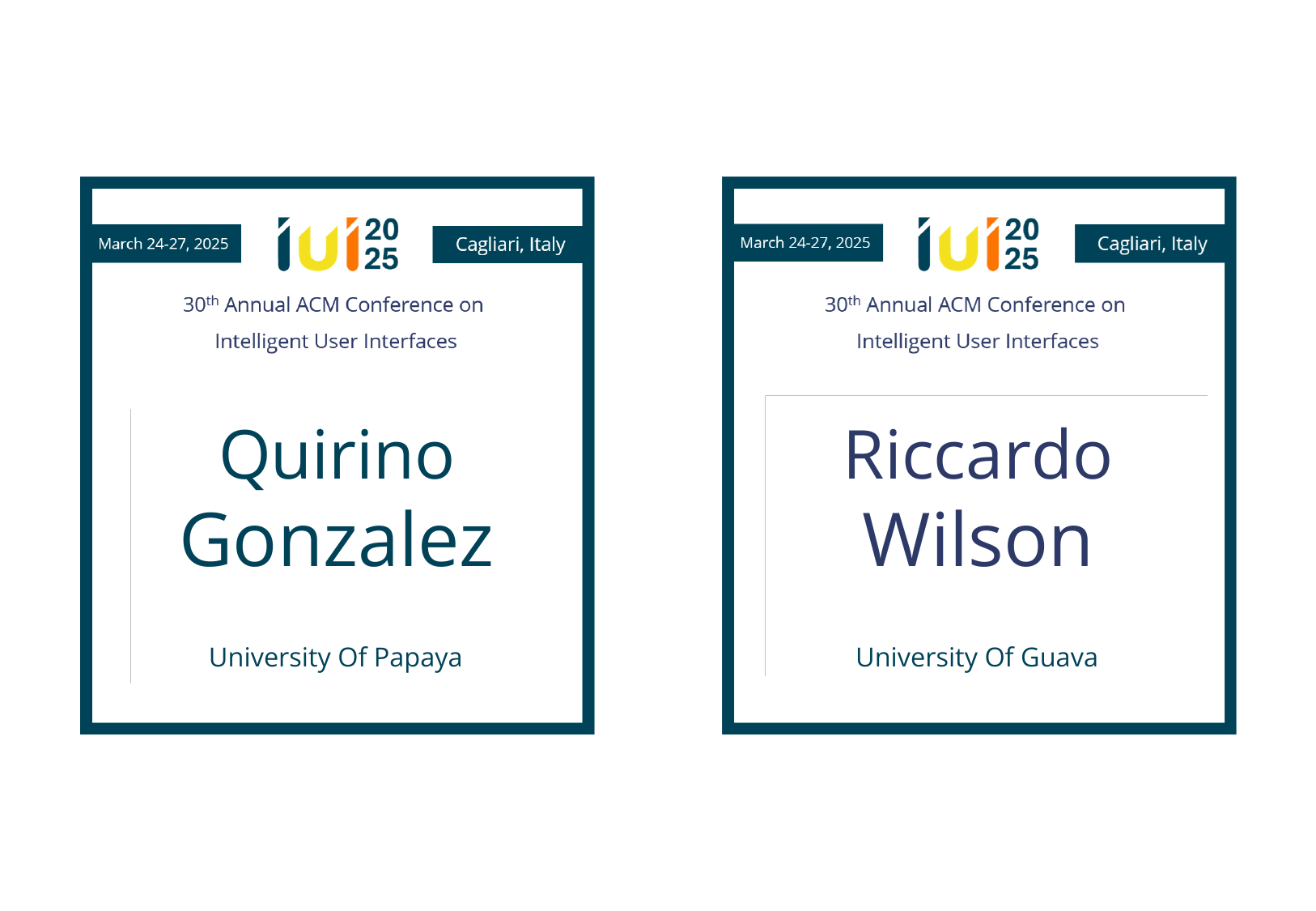

Quirino
Gonzalez
Riccardo
Wilson
University Of Papaya
University Of Guava